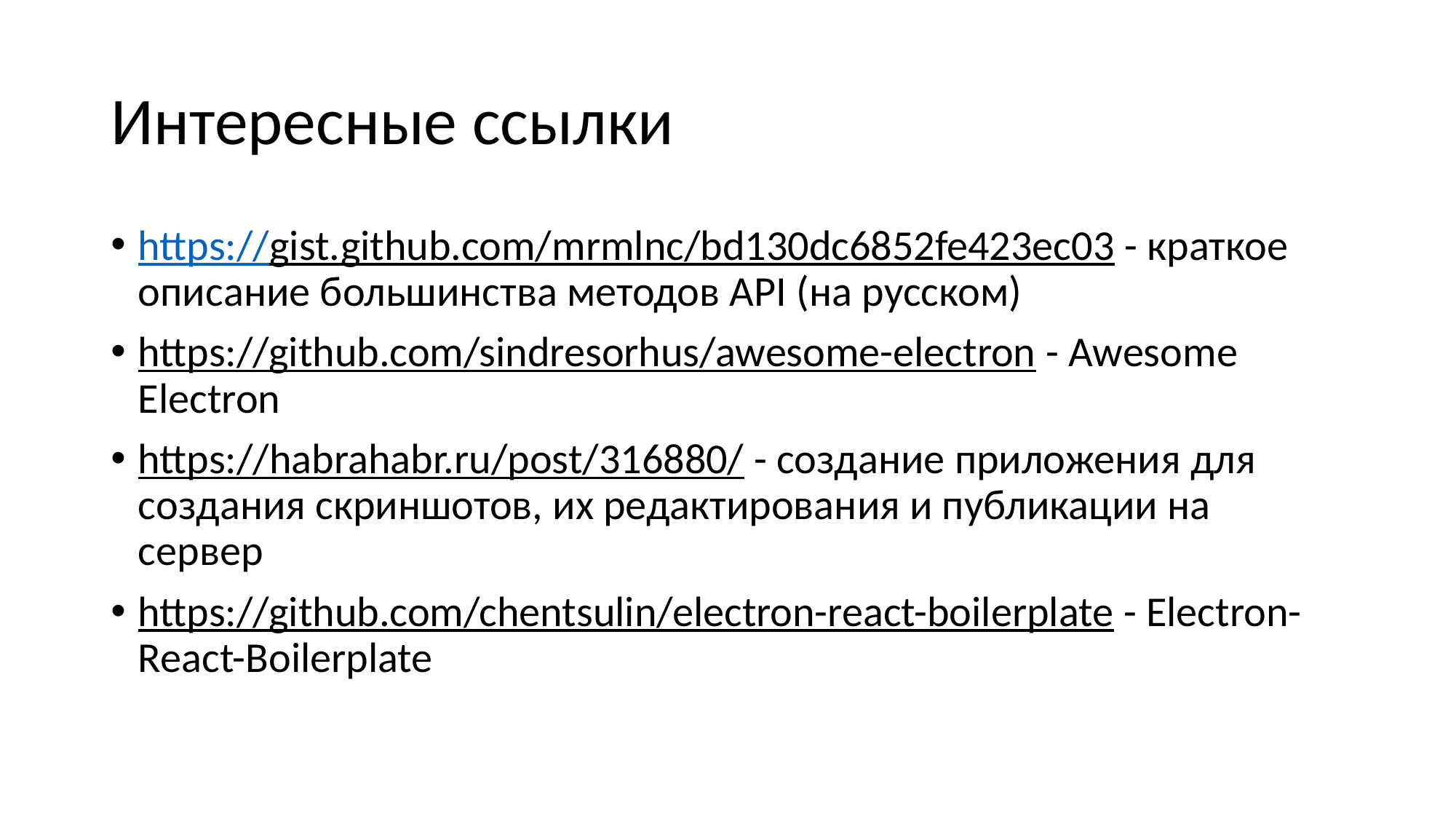

# Интересные ссылки
https://gist.github.com/mrmlnc/bd130dc6852fe423ec03 - краткое описание большинства методов API (на русском)
https://github.com/sindresorhus/awesome-electron - Awesome Electron
https://habrahabr.ru/post/316880/ - создание приложения для создания скриншотов, их редактирования и публикации на сервер
https://github.com/chentsulin/electron-react-boilerplate - Electron-React-Boilerplate